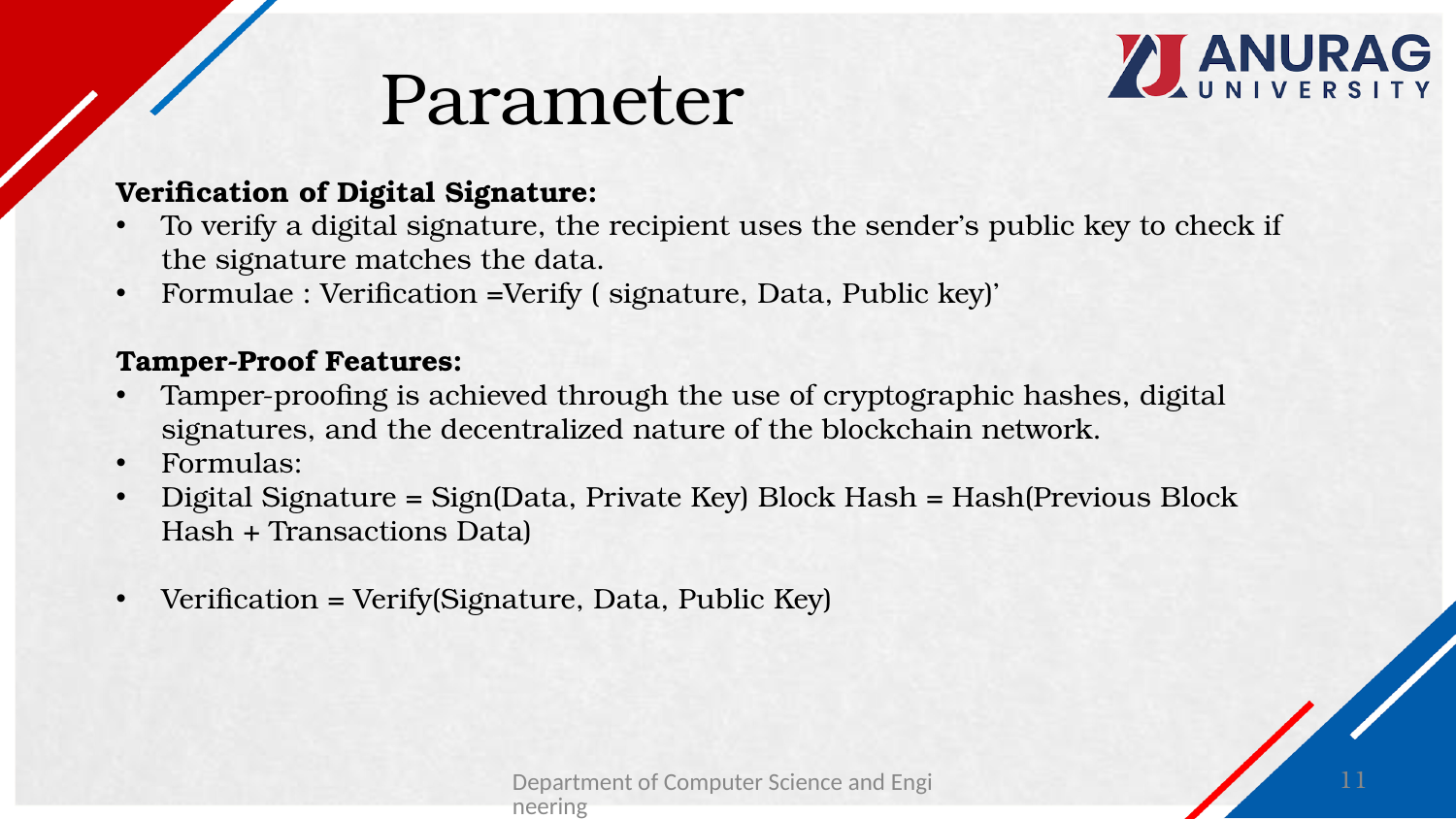

# Parameter
Verification of Digital Signature:
To verify a digital signature, the recipient uses the sender’s public key to check if the signature matches the data.
Formulae : Verification =Verify ( signature, Data, Public key)’

Tamper-Proof Features:
Tamper-proofing is achieved through the use of cryptographic hashes, digital signatures, and the decentralized nature of the blockchain network.
Formulas:
Digital Signature = Sign(Data, Private Key) Block Hash = Hash(Previous Block Hash + Transactions Data)

Verification = Verify(Signature, Data, Public Key)

Department of Computer Science and Engineering
11